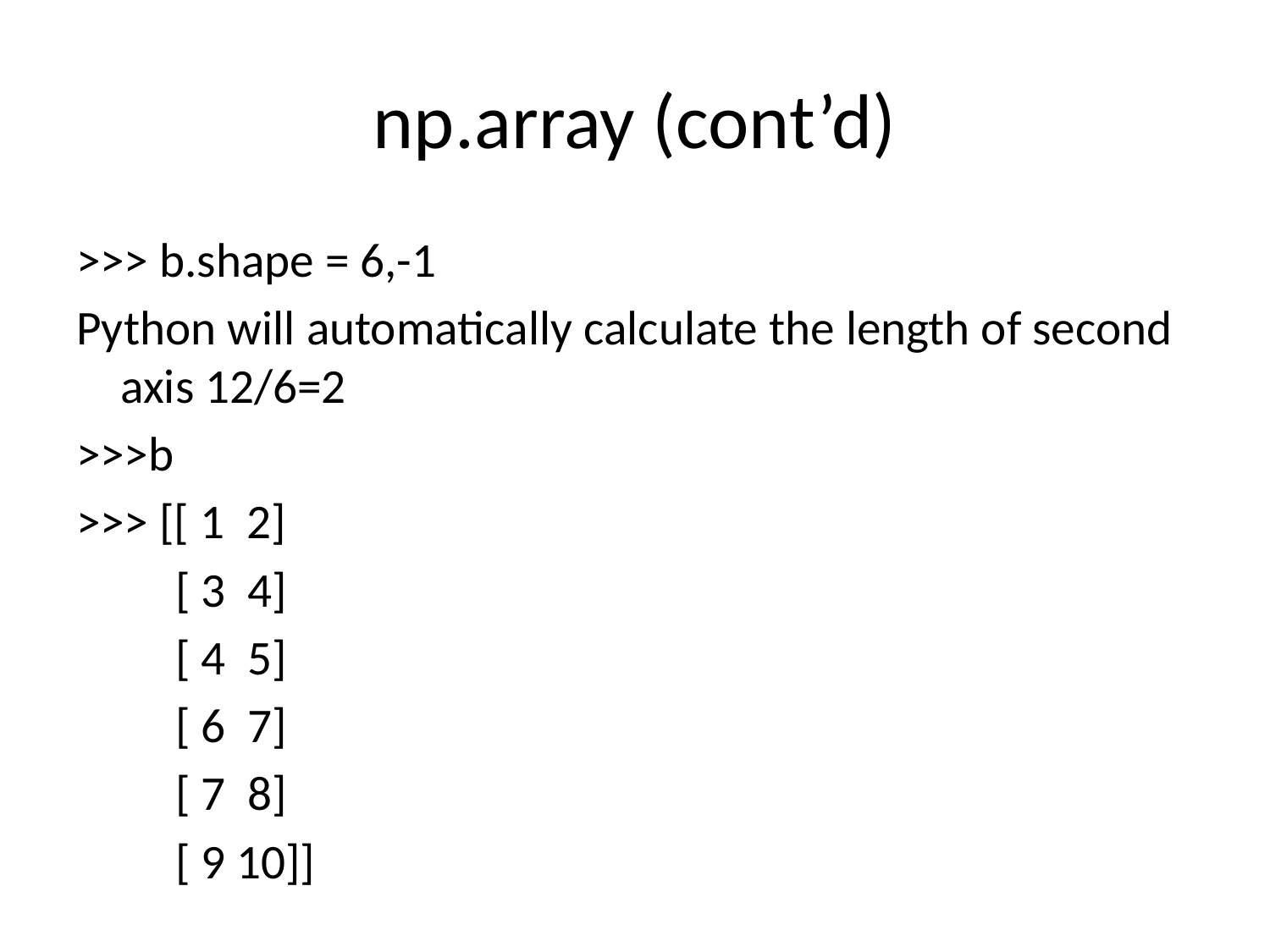

# np.array (cont’d)
>>> b.shape = 6,-1
Python will automatically calculate the length of second axis 12/6=2
>>>b
>>> [[ 1  2]
 	     [ 3  4]
         [ 4  5]
         [ 6  7]
         [ 7  8]
         [ 9 10]]